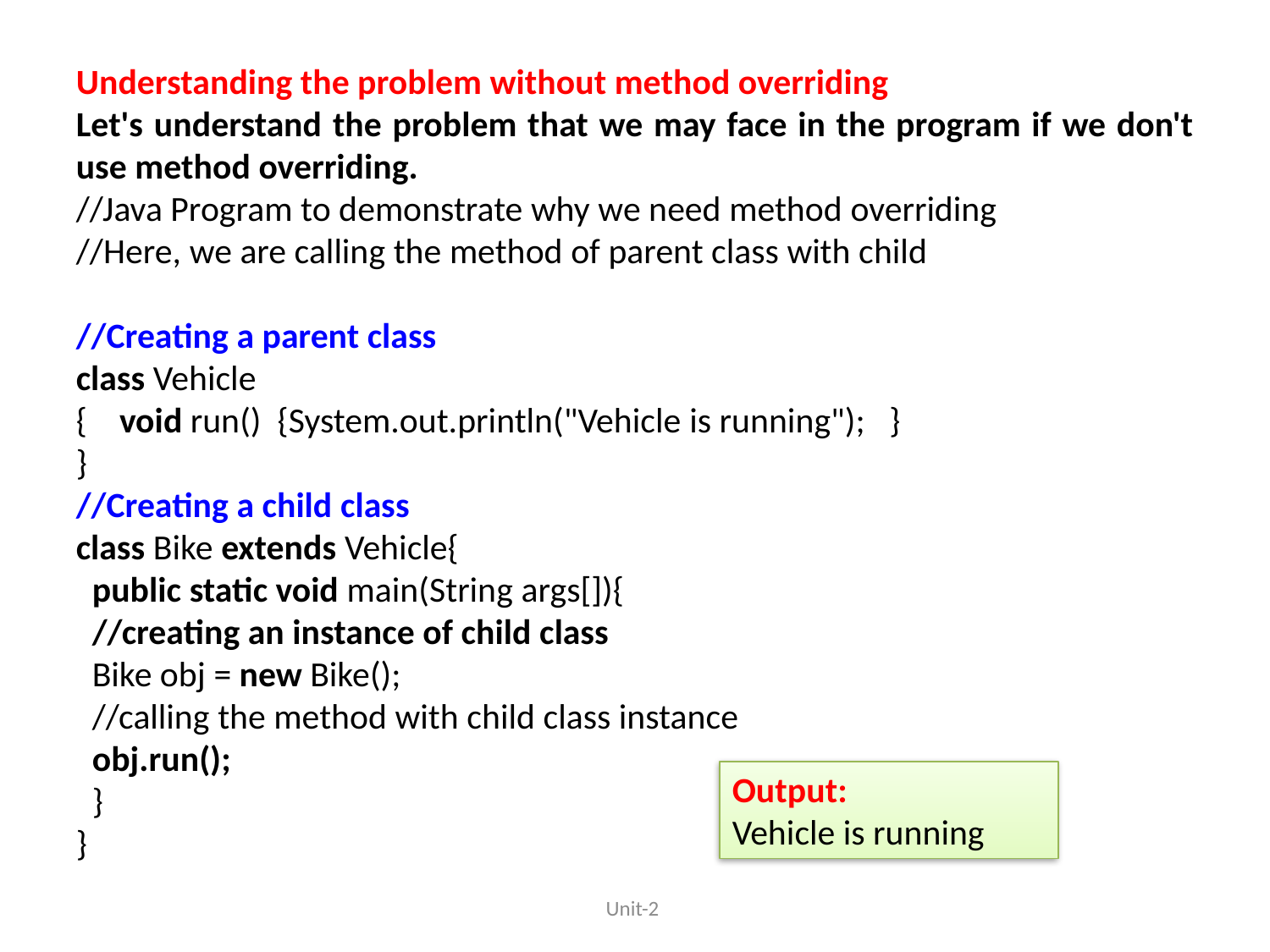

Understanding the problem without method overriding
Let's understand the problem that we may face in the program if we don't use method overriding.
//Java Program to demonstrate why we need method overriding
//Here, we are calling the method of parent class with child

//Creating a parent class
class Vehicle
{    void run()  {System.out.println("Vehicle is running");   }
}
//Creating a child class
class Bike extends Vehicle{
  public static void main(String args[]){
  //creating an instance of child class
  Bike obj = new Bike();
  //calling the method with child class instance
  obj.run();
  }
}

Output:
Vehicle is running
Unit-2